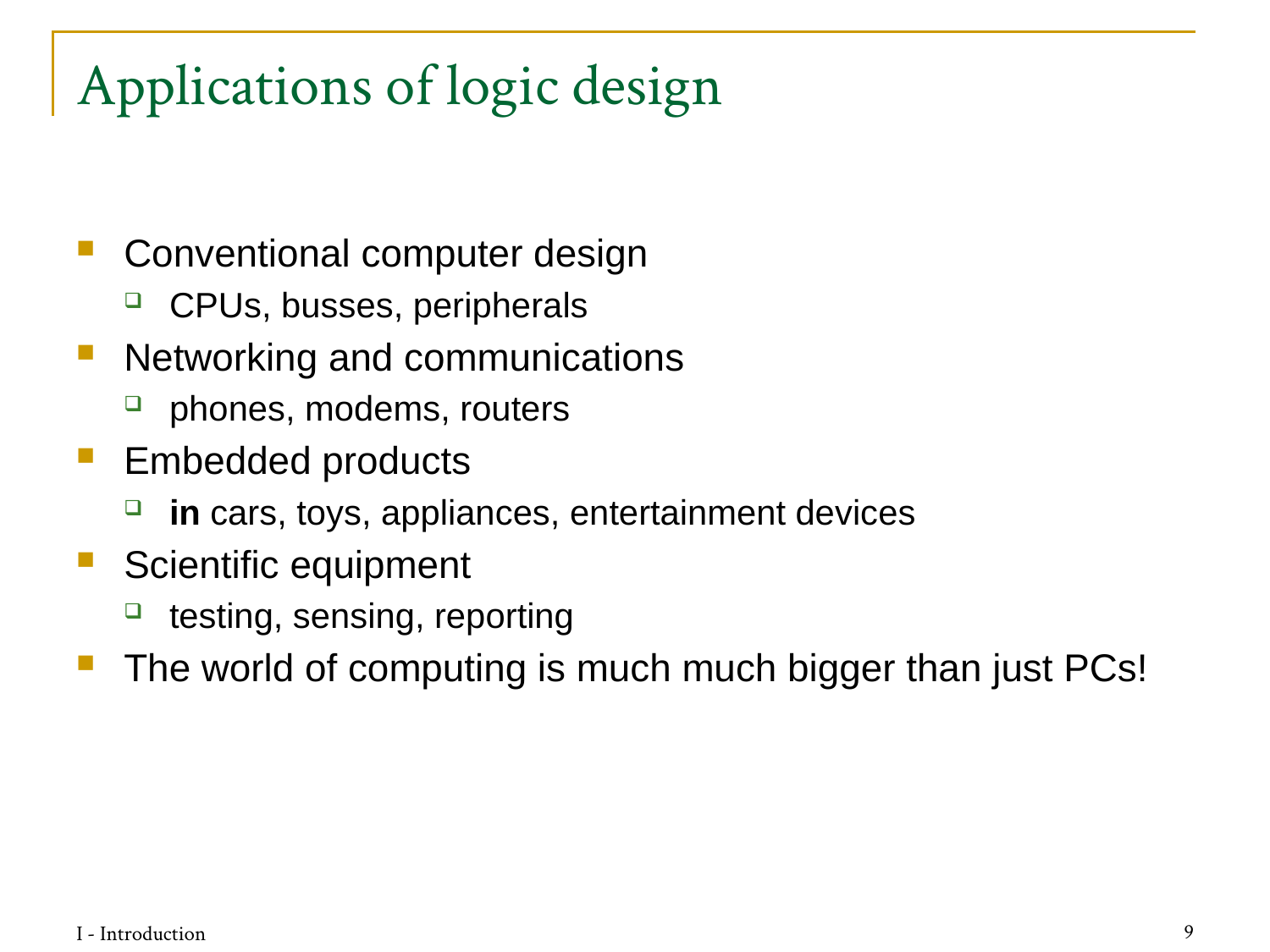

# Applications of logic design
Conventional computer design
CPUs, busses, peripherals
Networking and communications
phones, modems, routers
Embedded products
in cars, toys, appliances, entertainment devices
Scientific equipment
testing, sensing, reporting
The world of computing is much much bigger than just PCs!
I - Introduction
9